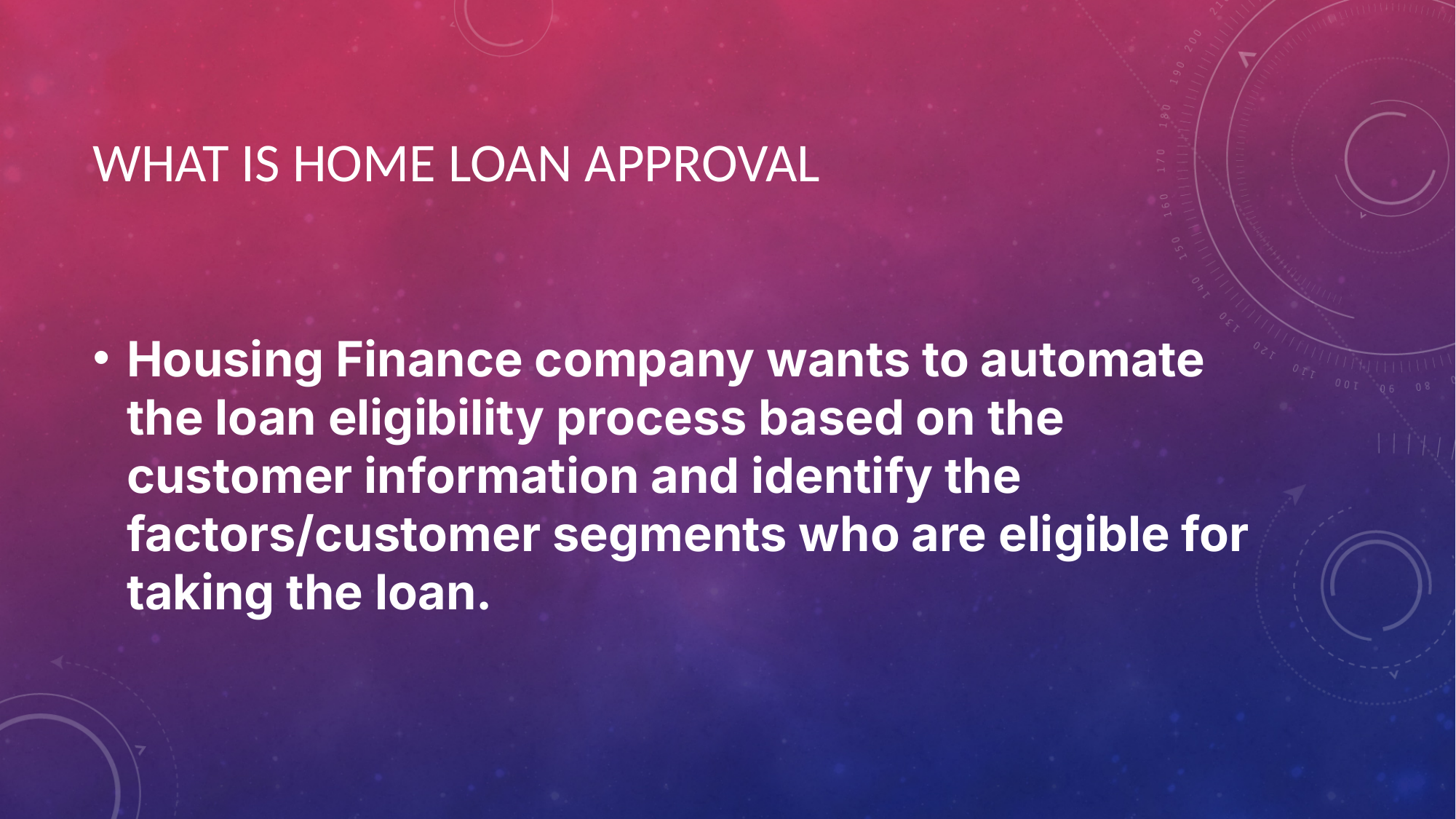

# What is home loan approval
Housing Finance company wants to automate the loan eligibility process based on the customer information and identify the factors/customer segments who are eligible for taking the loan.